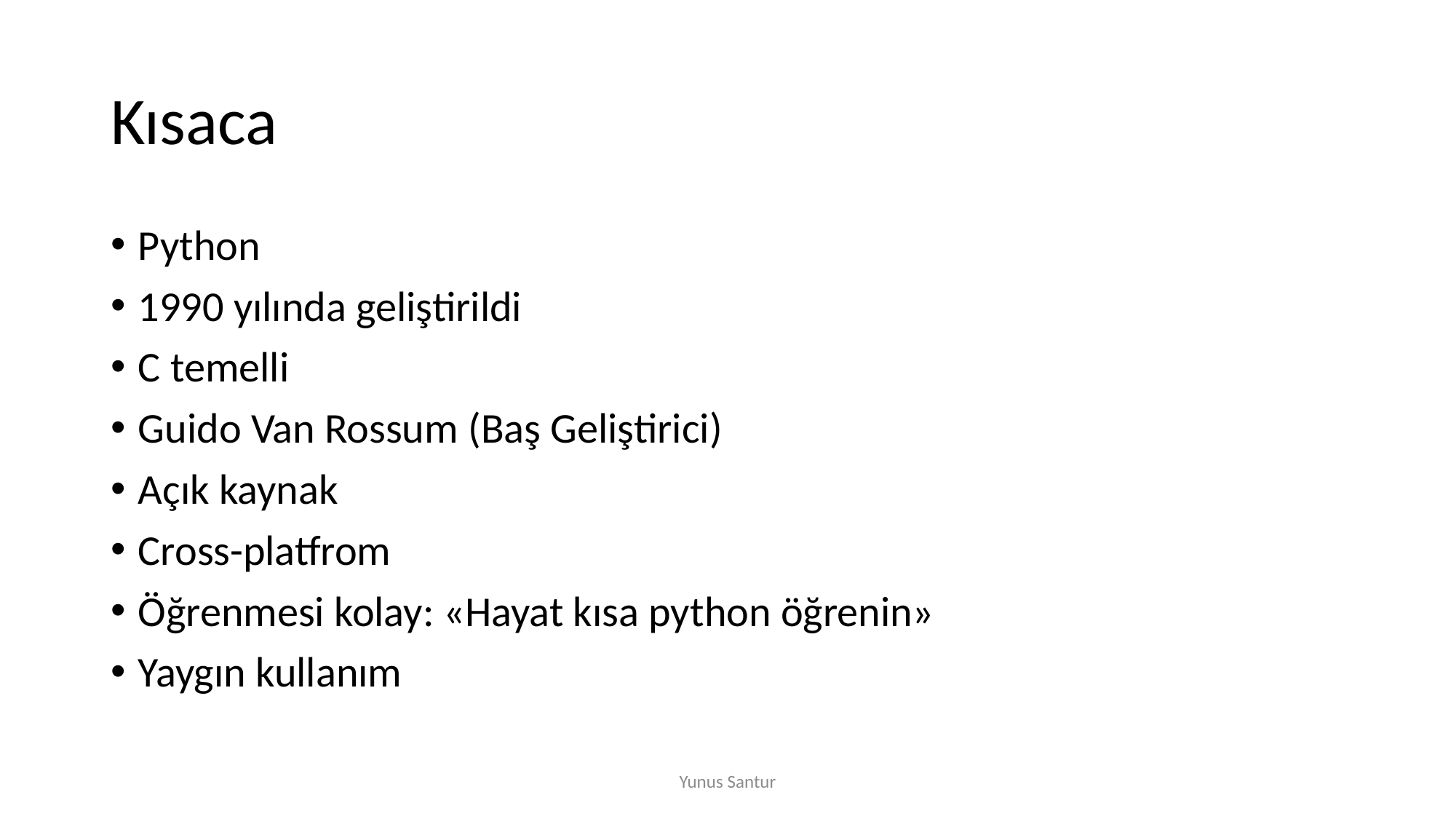

# Kısaca
Python
1990 yılında geliştirildi
C temelli
Guido Van Rossum (Baş Geliştirici)
Açık kaynak
Cross-platfrom
Öğrenmesi kolay: «Hayat kısa python öğrenin»
Yaygın kullanım
Yunus Santur